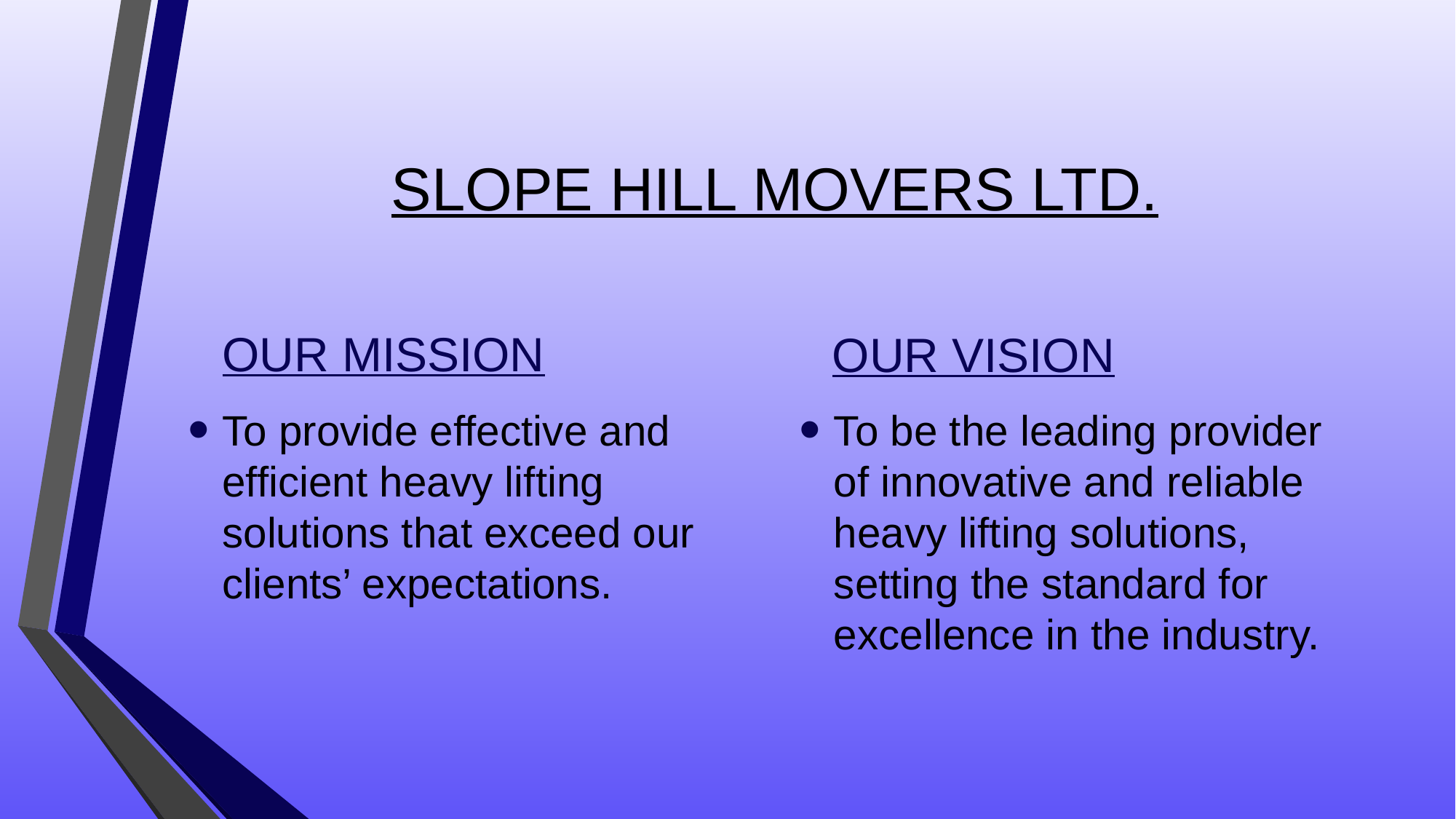

# SLOPE HILL MOVERS LTD.
OUR MISSION
OUR VISION
To provide effective and efficient heavy lifting solutions that exceed our clients’ expectations.
To be the leading provider of innovative and reliable heavy lifting solutions, setting the standard for excellence in the industry.